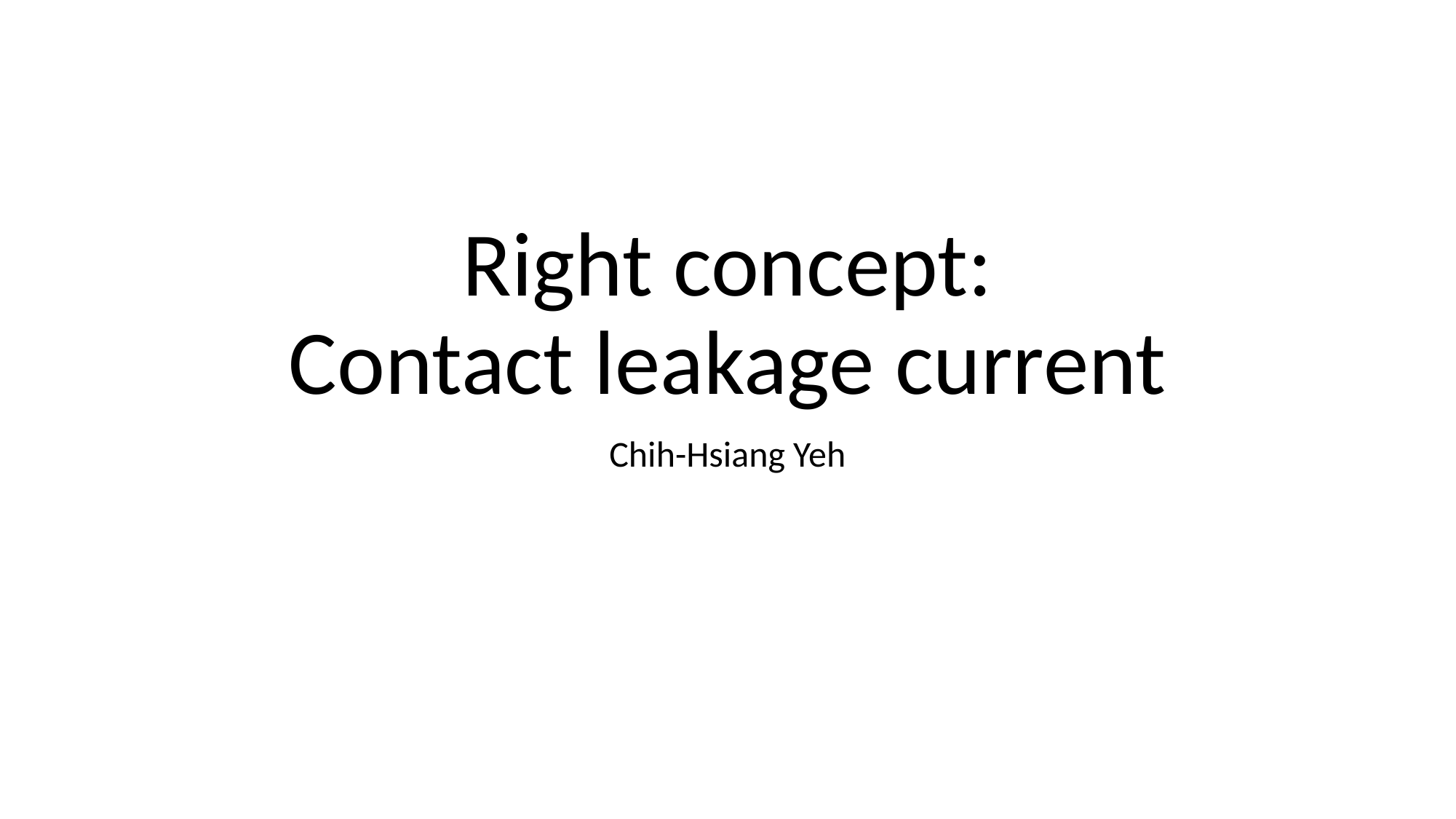

# Right concept: Contact leakage current
Chih-Hsiang Yeh